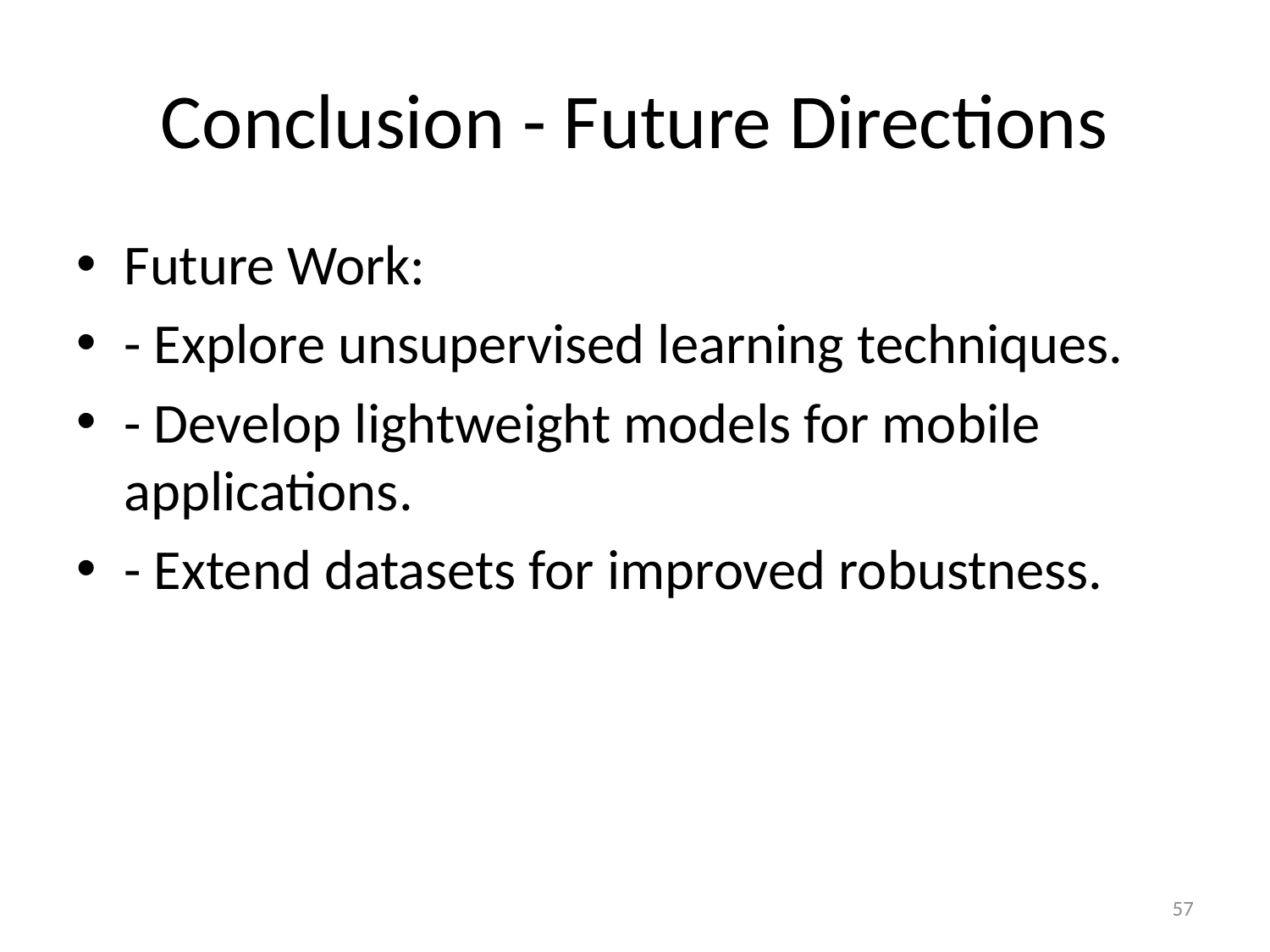

# Conclusion - Future Directions
Future Work:
- Explore unsupervised learning techniques.
- Develop lightweight models for mobile applications.
- Extend datasets for improved robustness.

57